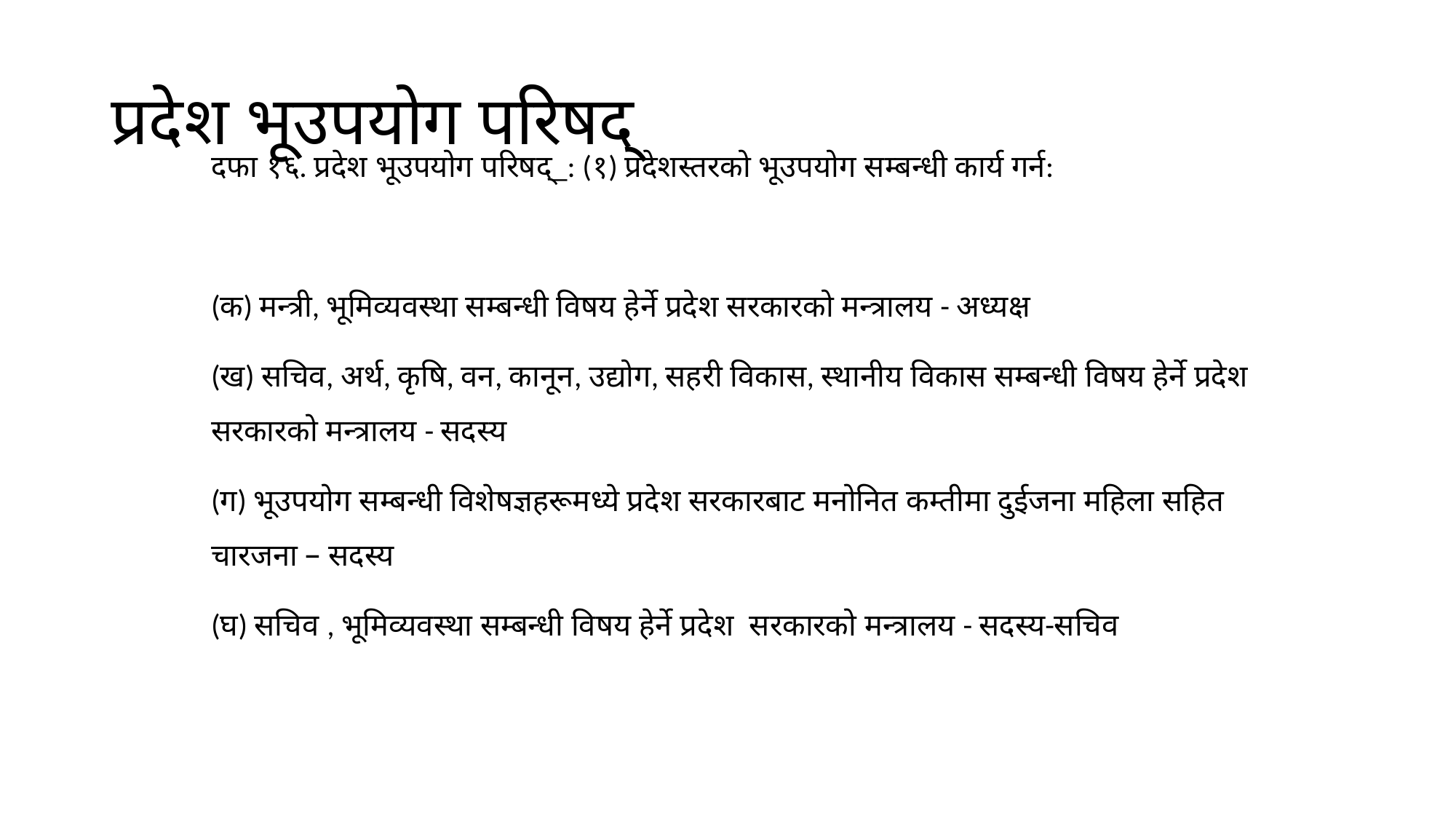

# प्रदेश भूउपयोग परिषद्‌
दफा १६. प्रदेश भूउपयोग परिषद्‌_: (१) प्रदेशस्तरको भूउपयोग सम्बन्धी कार्य गर्न:

(क) मन्त्री, भूमिव्यवस्था सम्बन्धी विषय हेर्ने प्रदेश सरकारको मन्त्रालय - अध्यक्ष
(ख) सचिव, अर्थ, कृषि, वन, कानून, उद्योग, सहरी विकास, स्थानीय विकास सम्बन्धी विषय हेर्ने प्रदेश सरकारको मन्त्रालय - सदस्य
(ग) भूउपयोग सम्बन्धी विशेषज्ञहरूमध्ये प्रदेश सरकारबाट मनोनित कम्तीमा दुईजना महिला सहित चारजना – सदस्य
(घ) सचिव , भूमिव्यवस्था सम्बन्धी विषय हेर्ने प्रदेश  सरकारको मन्त्रालय - सदस्य-सचिव